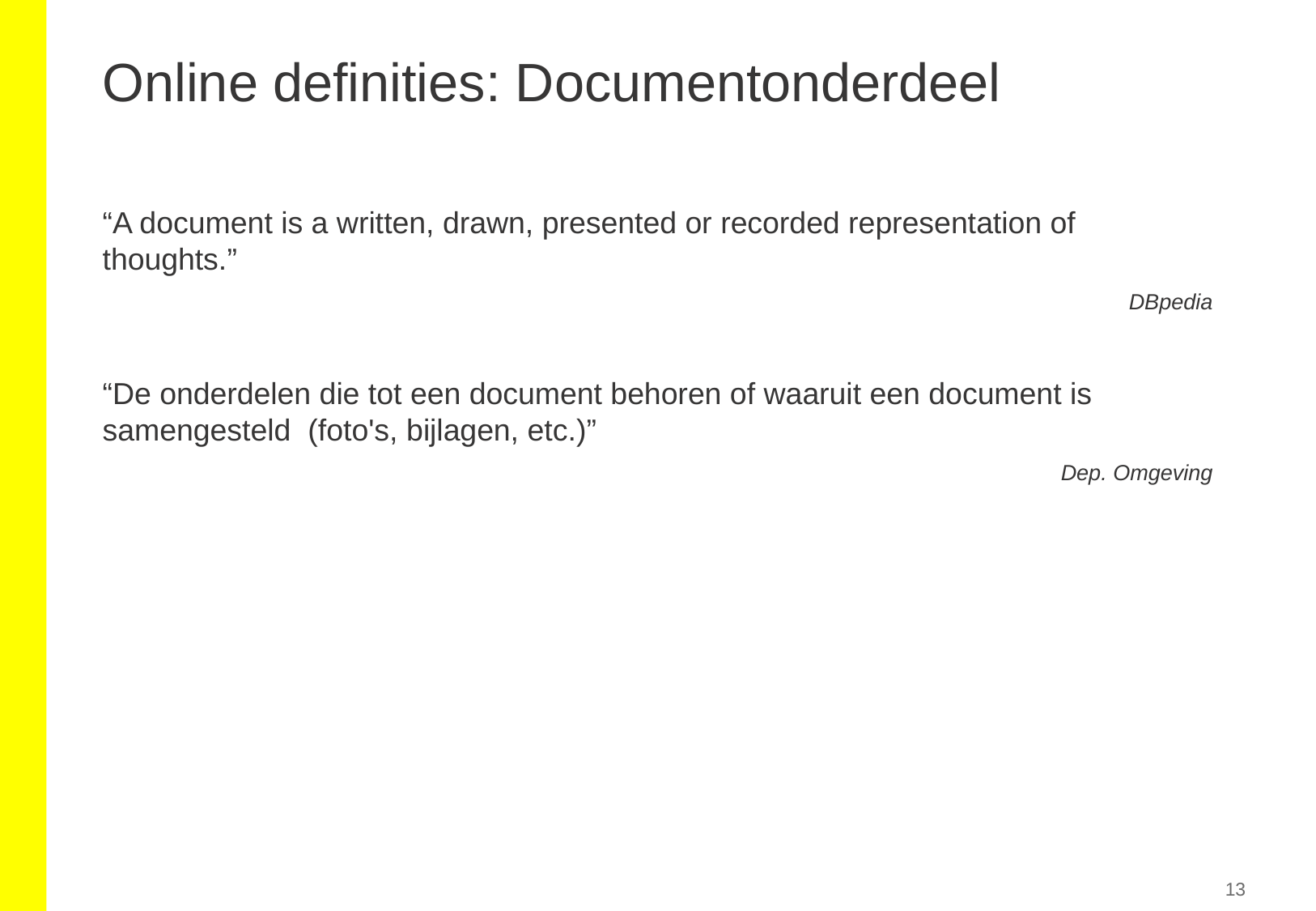

# Online definities: Documentonderdeel
“A document is a written, drawn, presented or recorded representation of thoughts.”
DBpedia

“De onderdelen die tot een document behoren of waaruit een document is samengesteld  (foto's, bijlagen, etc.)”
Dep. Omgeving
13